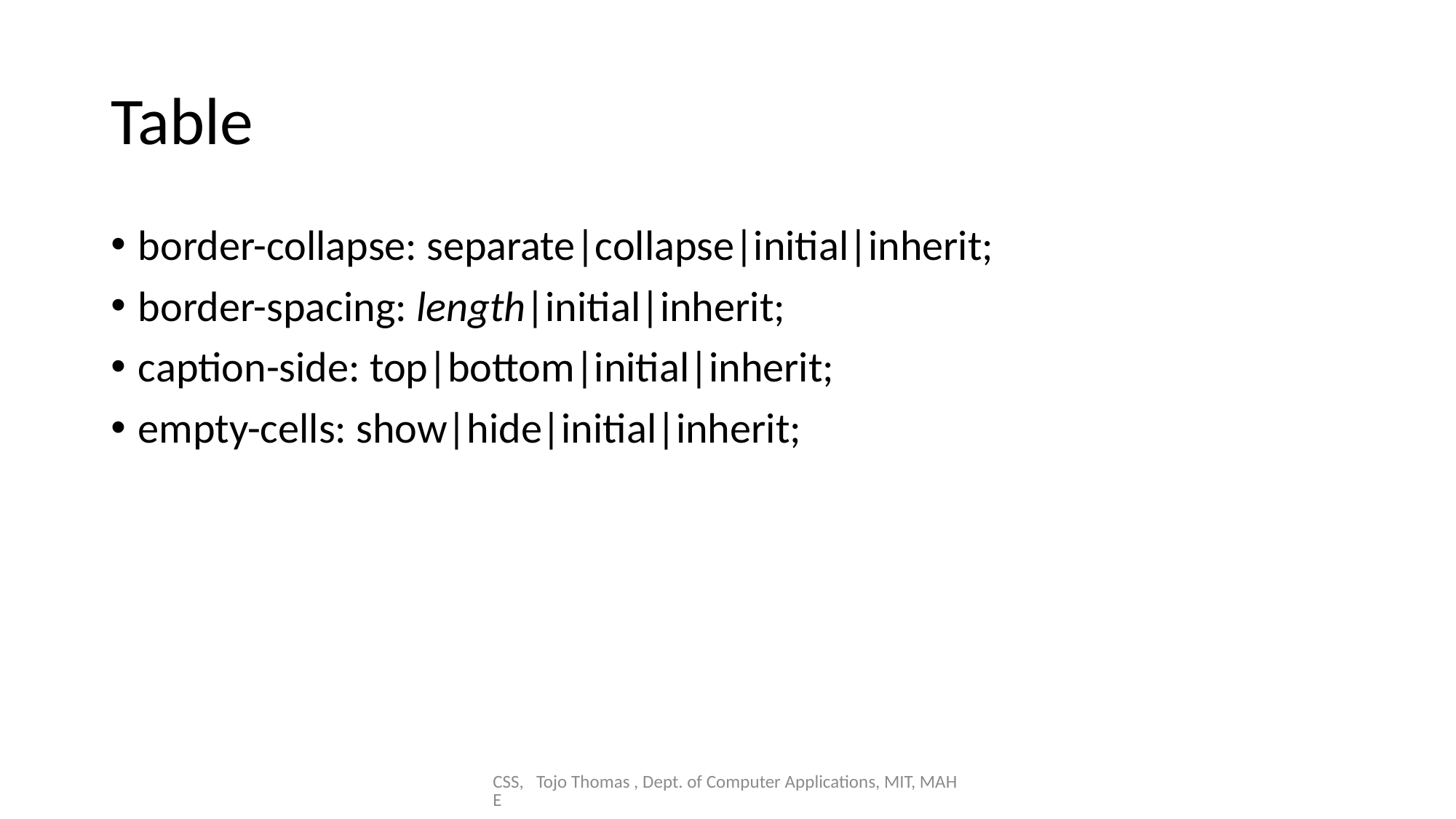

# Table
border-collapse: separate|collapse|initial|inherit;
border-spacing: length|initial|inherit;
caption-side: top|bottom|initial|inherit;
empty-cells: show|hide|initial|inherit;
CSS,   Tojo Thomas , Dept. of Computer Applications, MIT, MAHE